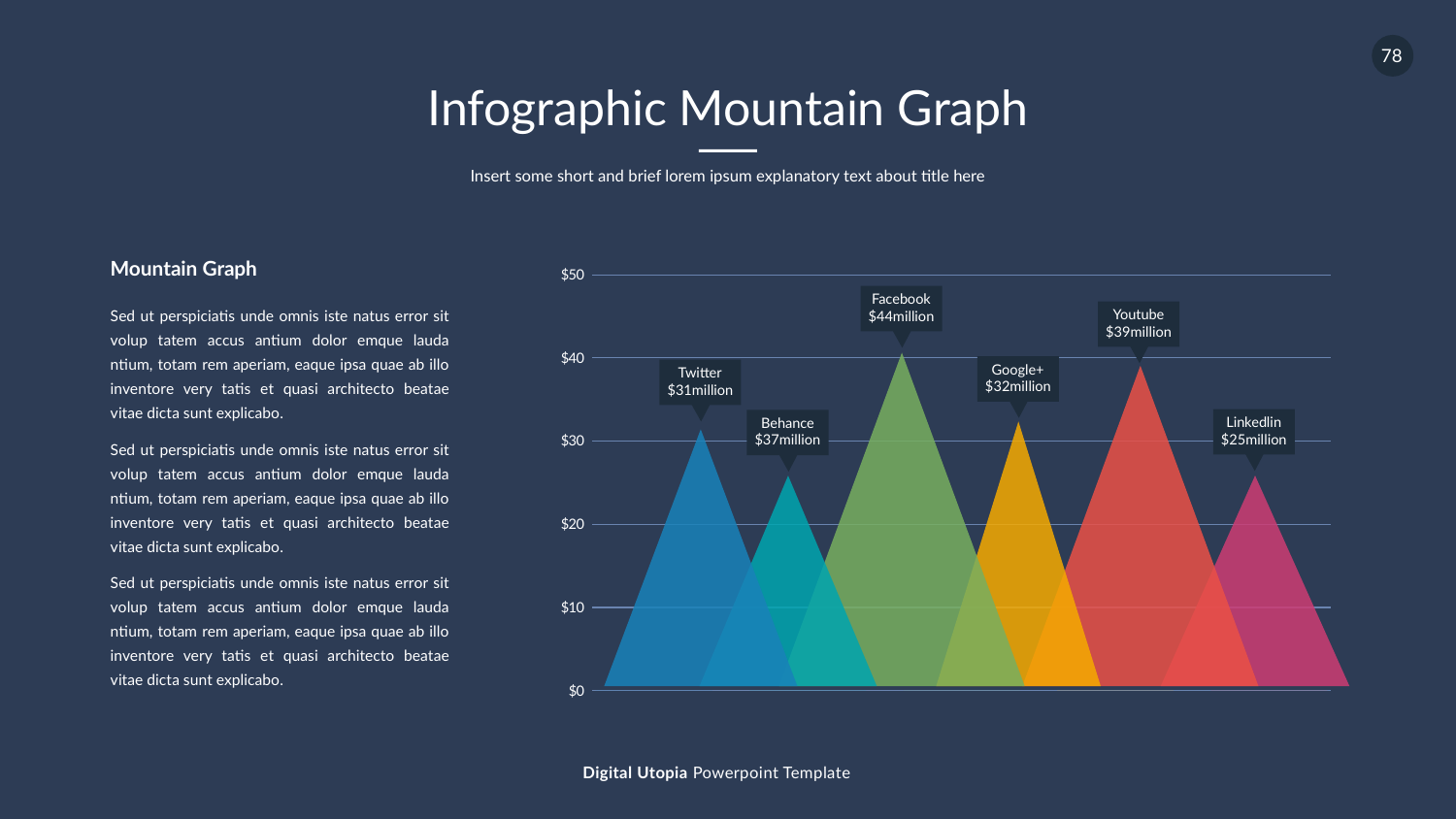

Infographic Mountain Graph
Insert some short and brief lorem ipsum explanatory text about title here
Mountain Graph
Sed ut perspiciatis unde omnis iste natus error sit volup tatem accus antium dolor emque lauda ntium, totam rem aperiam, eaque ipsa quae ab illo inventore very tatis et quasi architecto beatae vitae dicta sunt explicabo.
Sed ut perspiciatis unde omnis iste natus error sit volup tatem accus antium dolor emque lauda ntium, totam rem aperiam, eaque ipsa quae ab illo inventore very tatis et quasi architecto beatae vitae dicta sunt explicabo.
Sed ut perspiciatis unde omnis iste natus error sit volup tatem accus antium dolor emque lauda ntium, totam rem aperiam, eaque ipsa quae ab illo inventore very tatis et quasi architecto beatae vitae dicta sunt explicabo.

### Chart

| Category | TV | Radio | Newspaper | Magazine | Billboards |
|---|---|---|---|---|---|
| Category 1 | 0.0 | 0.0 | 0.0 | 0.0 | 0.0 |
Facebook
$44million

Youtube
$39million

Google+
$32million
Twitter
$31million

Linkedlin
$25million
Behance
$37million